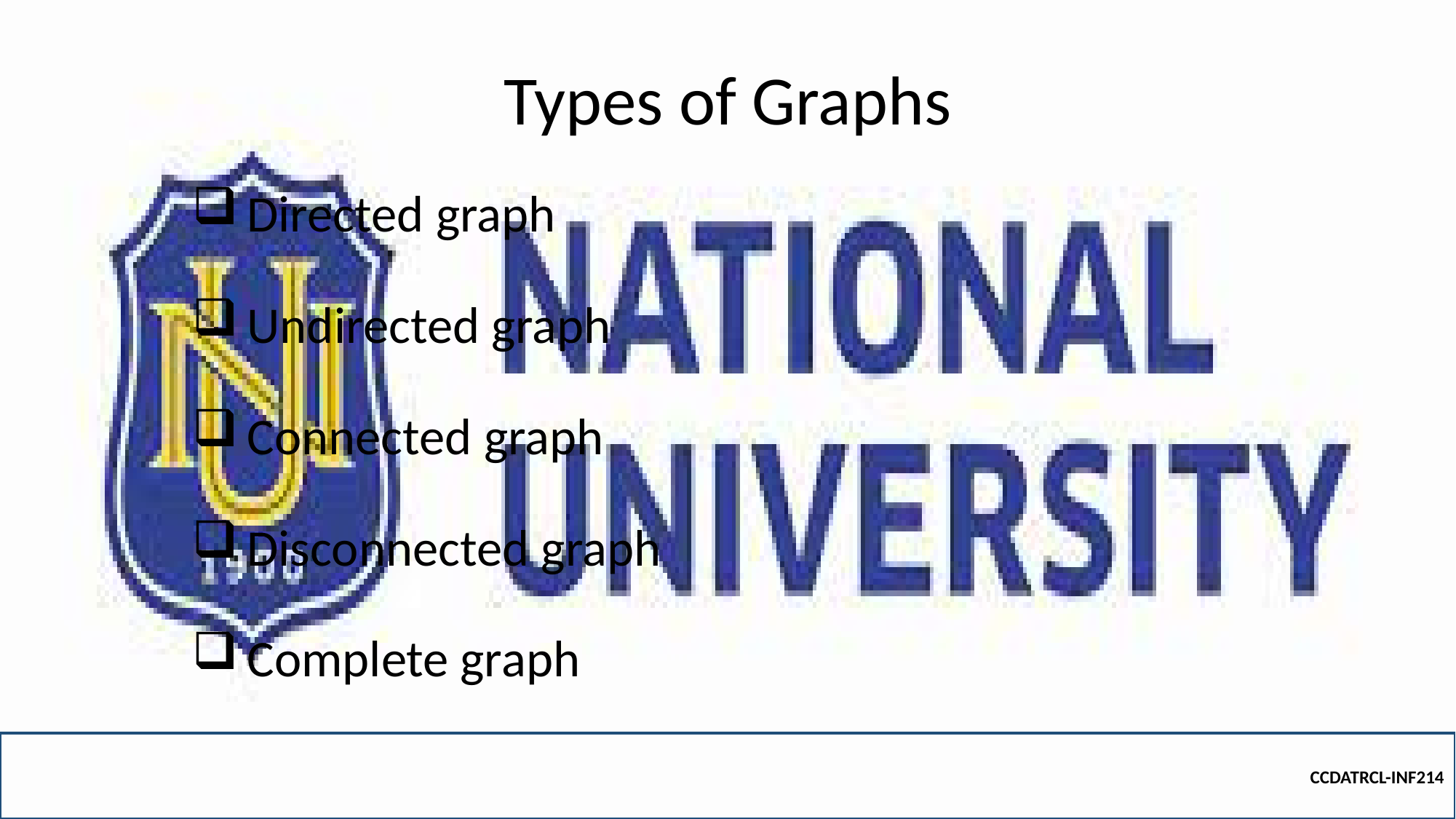

# Types of Graphs
Directed graph

Undirected graph

Connected graph

Disconnected graph

Complete graph
CCDATRCL-INF214